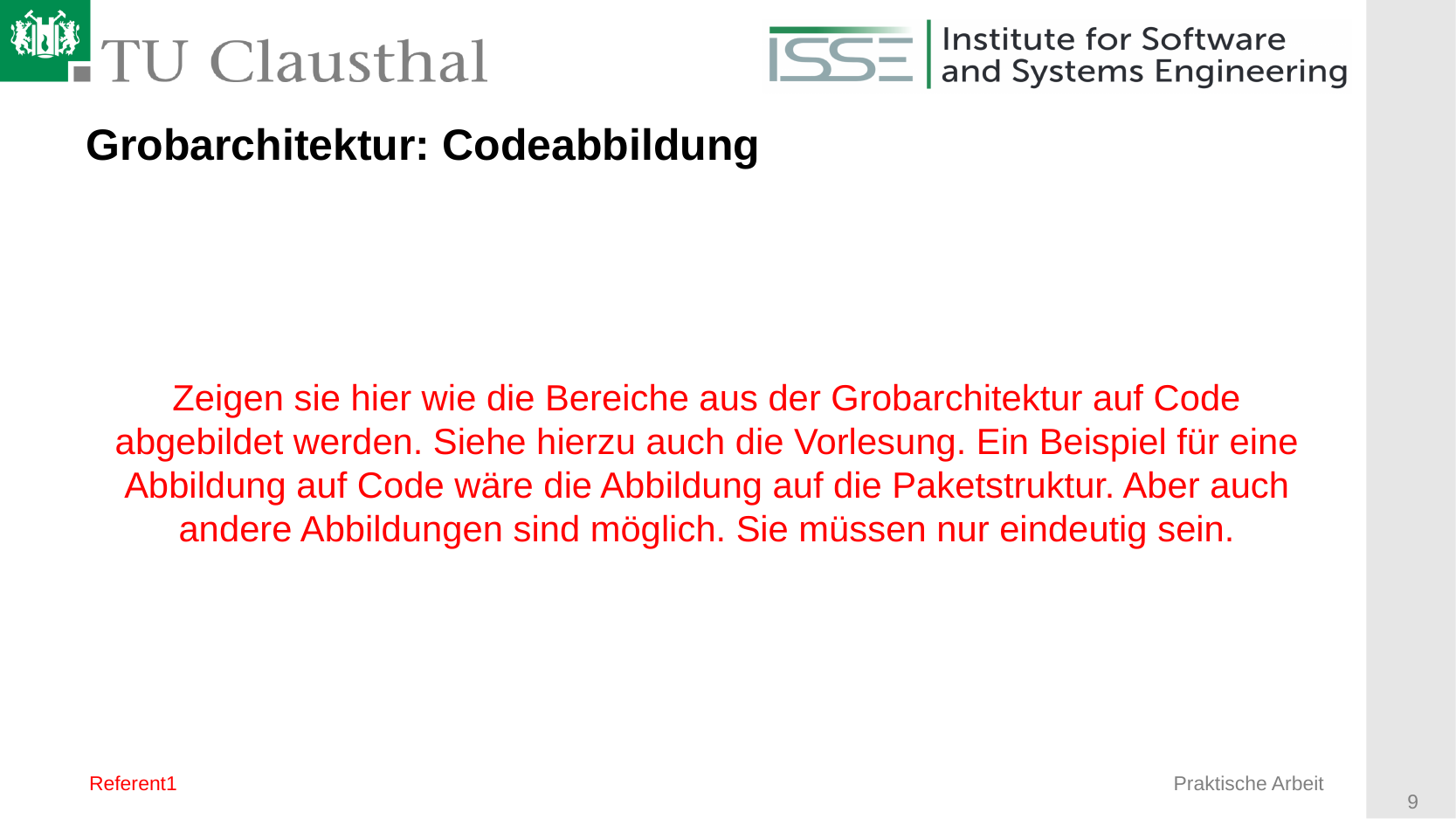

# Grobarchitektur: Codeabbildung
Zeigen sie hier wie die Bereiche aus der Grobarchitektur auf Code abgebildet werden. Siehe hierzu auch die Vorlesung. Ein Beispiel für eine Abbildung auf Code wäre die Abbildung auf die Paketstruktur. Aber auch andere Abbildungen sind möglich. Sie müssen nur eindeutig sein.